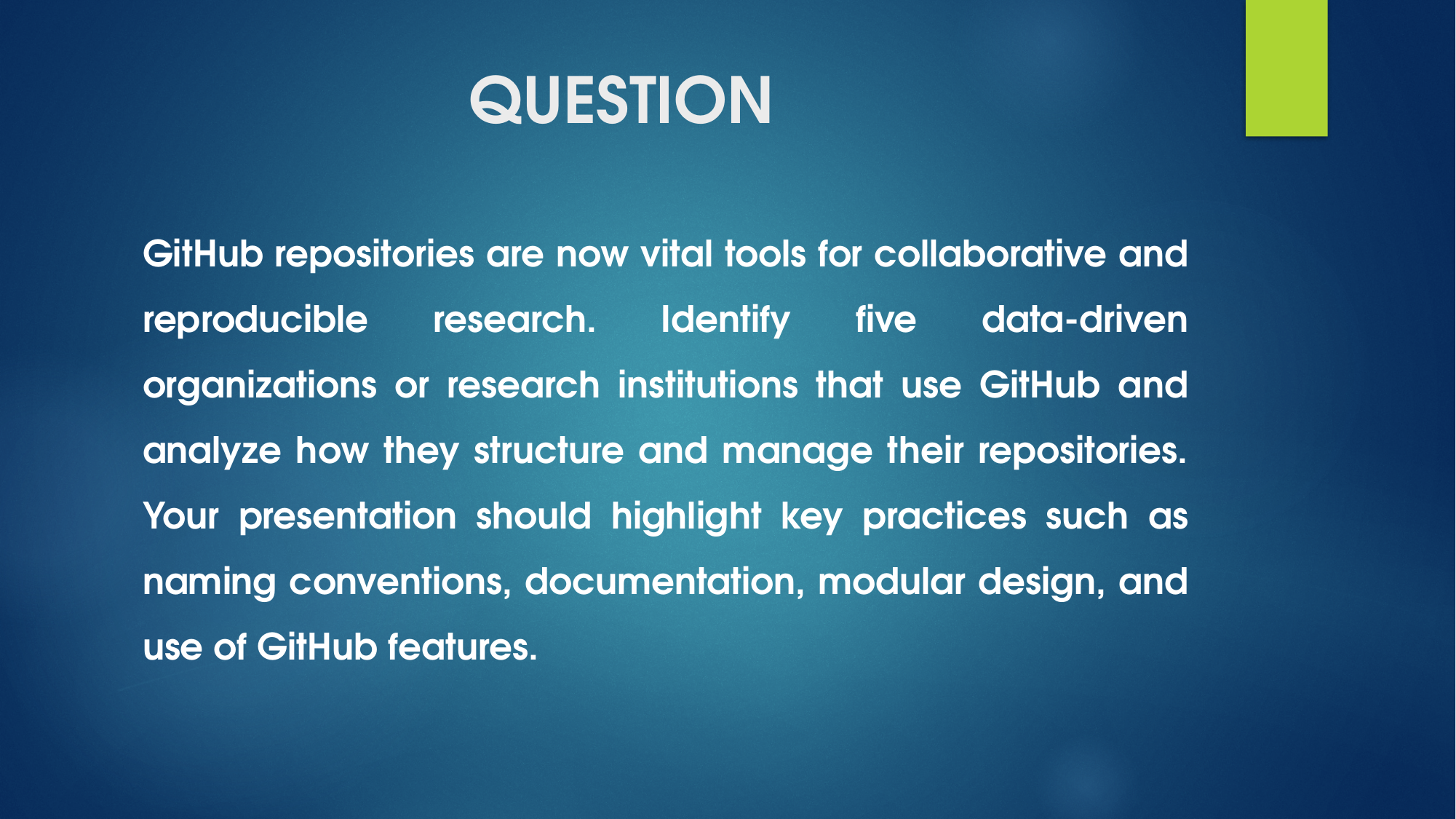

# QUESTION
GitHub repositories are now vital tools for collaborative and reproducible research. Identify five data-driven organizations or research institutions that use GitHub and analyze how they structure and manage their repositories. Your presentation should highlight key practices such as naming conventions, documentation, modular design, and use of GitHub features.